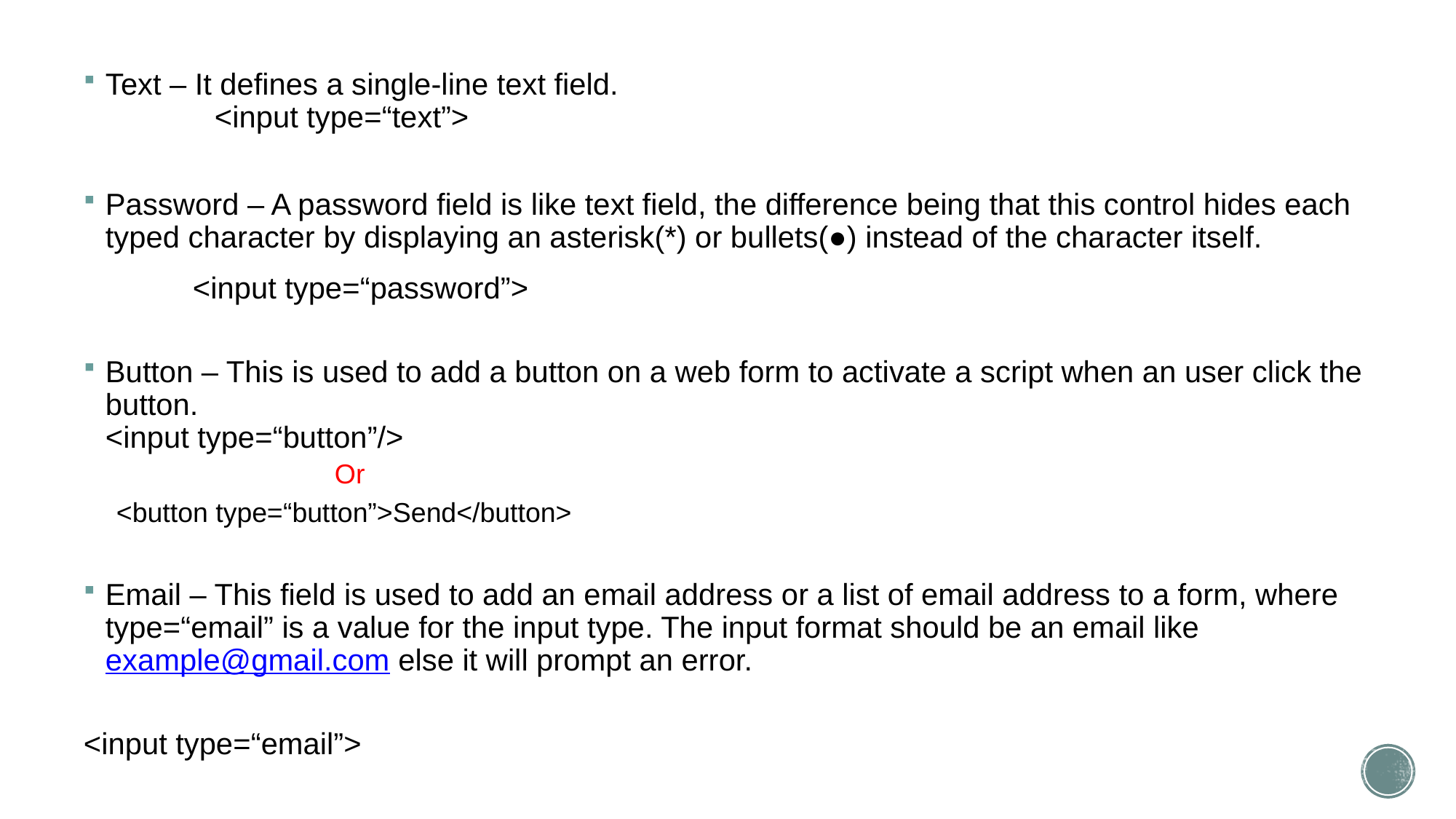

Text – It defines a single-line text field.
	<input type=“text”>
Password – A password field is like text field, the difference being that this control hides each typed character by displaying an asterisk(*) or bullets(●) instead of the character itself.
	<input type=“password”>
Button – This is used to add a button on a web form to activate a script when an user click the button.
<input type=“button”/>
		Or
<button type=“button”>Send</button>
Email – This field is used to add an email address or a list of email address to a form, where type=“email” is a value for the input type. The input format should be an email like example@gmail.com else it will prompt an error.
<input type=“email”>